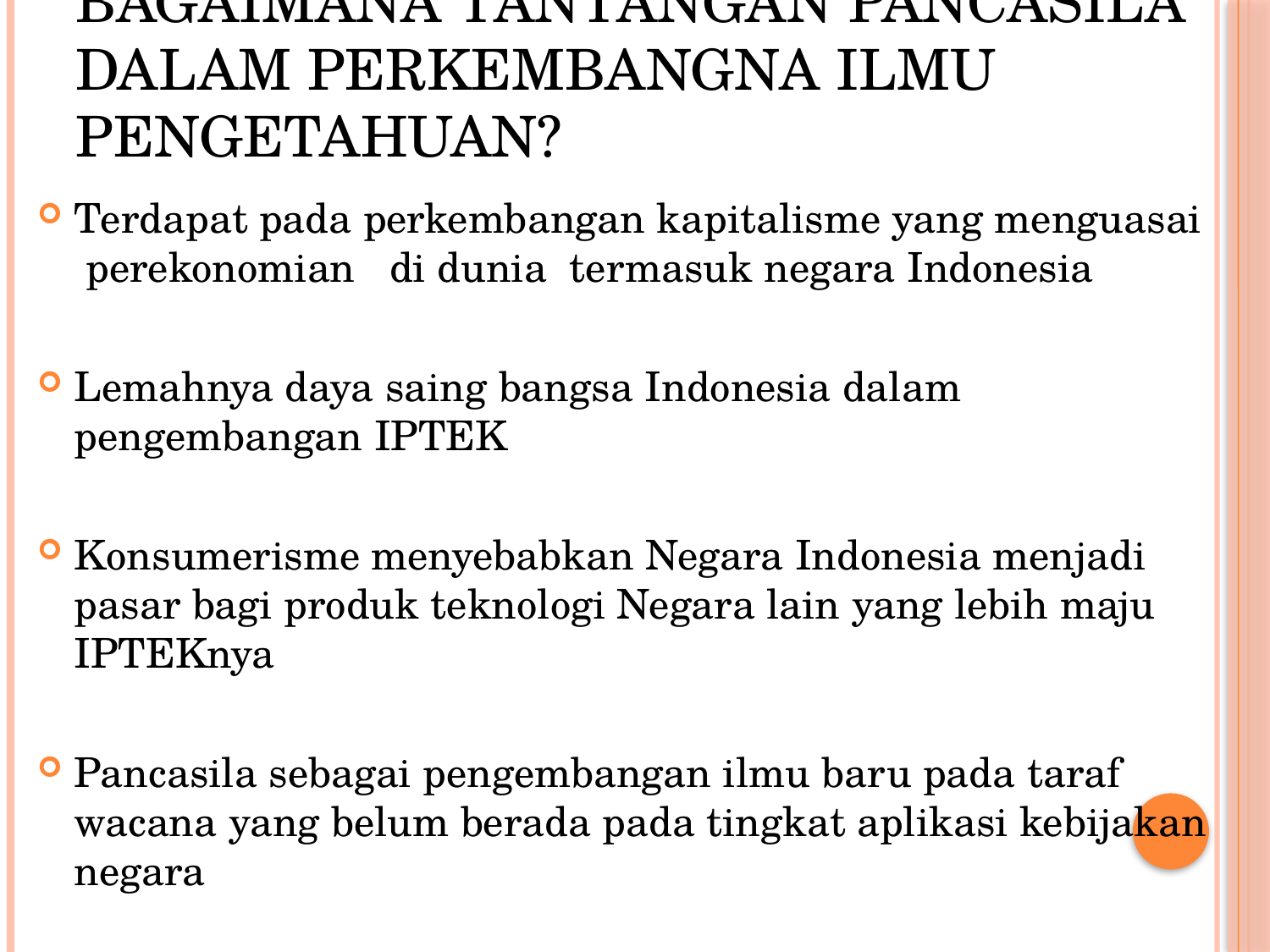

# Bagaimana tantangan Pancasila dalam perkembangna ilmu pengetahuan?
Terdapat pada perkembangan kapitalisme yang menguasai  perekonomian   di dunia  termasuk negara Indonesia

Lemahnya daya saing bangsa Indonesia dalam pengembangan IPTEK

Konsumerisme menyebabkan Negara Indonesia menjadi pasar bagi produk teknologi Negara lain yang lebih maju IPTEKnya

Pancasila sebagai pengembangan ilmu baru pada taraf wacana yang belum berada pada tingkat aplikasi kebijakan negara